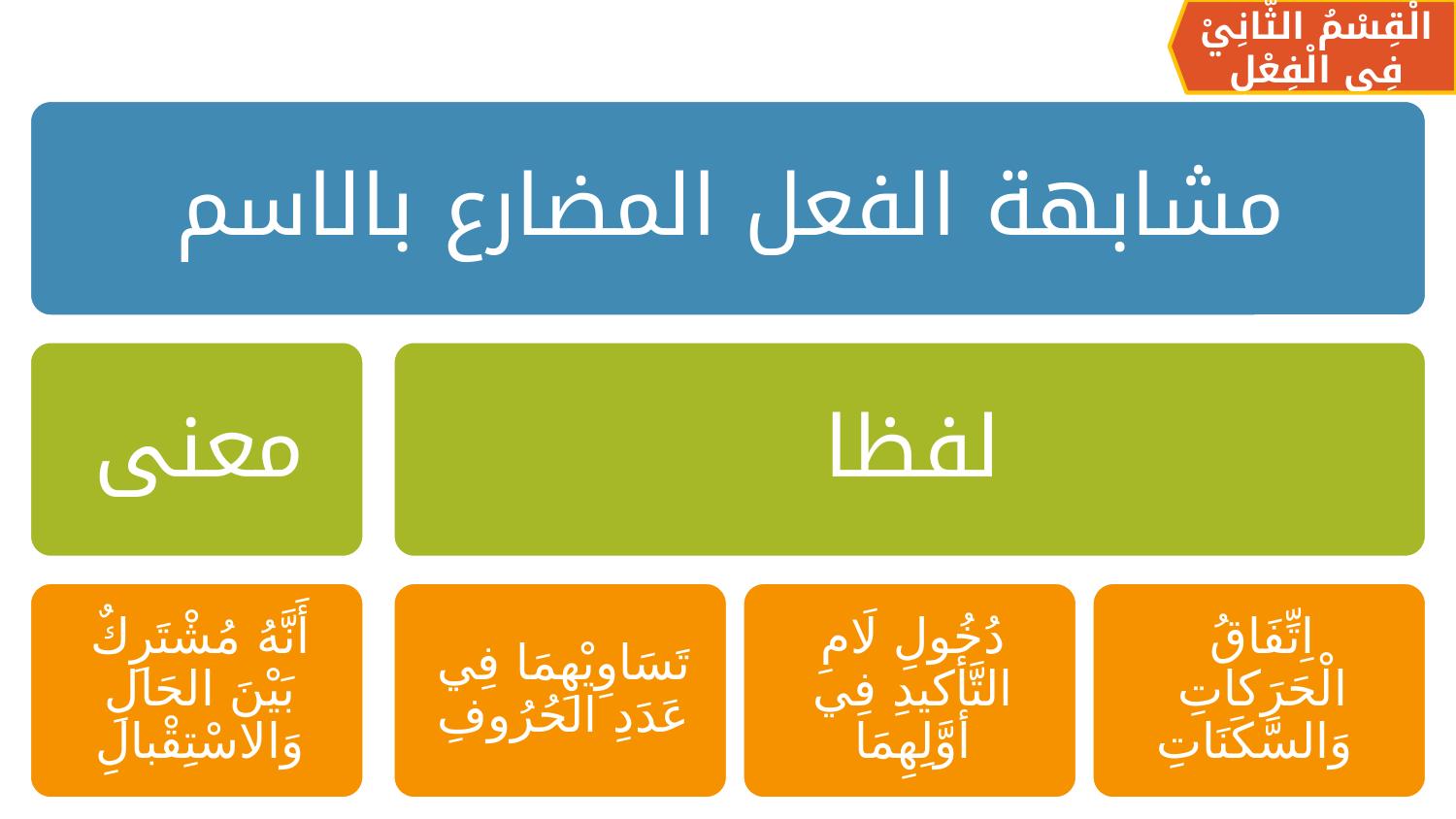

الْقِسْمُ الثَّانِيْ فِي الْفِعْلِ
مشابهة الفعل المضارع بالاسم
لفظا
اِتِّفَاقُ الْحَرَكاتِ وَالسَّكَنَاتِ
دُخُولِ لَامِ التَّأكيدِ فِي أوَّلِهِمَا
تَسَاوِيْهِمَا فِي عَدَدِ الحُرُوفِ
معنی
أَنَّهُ مُشْتَرِكٌ بَيْنَ الحَالِ وَالاسْتِقْبالِ